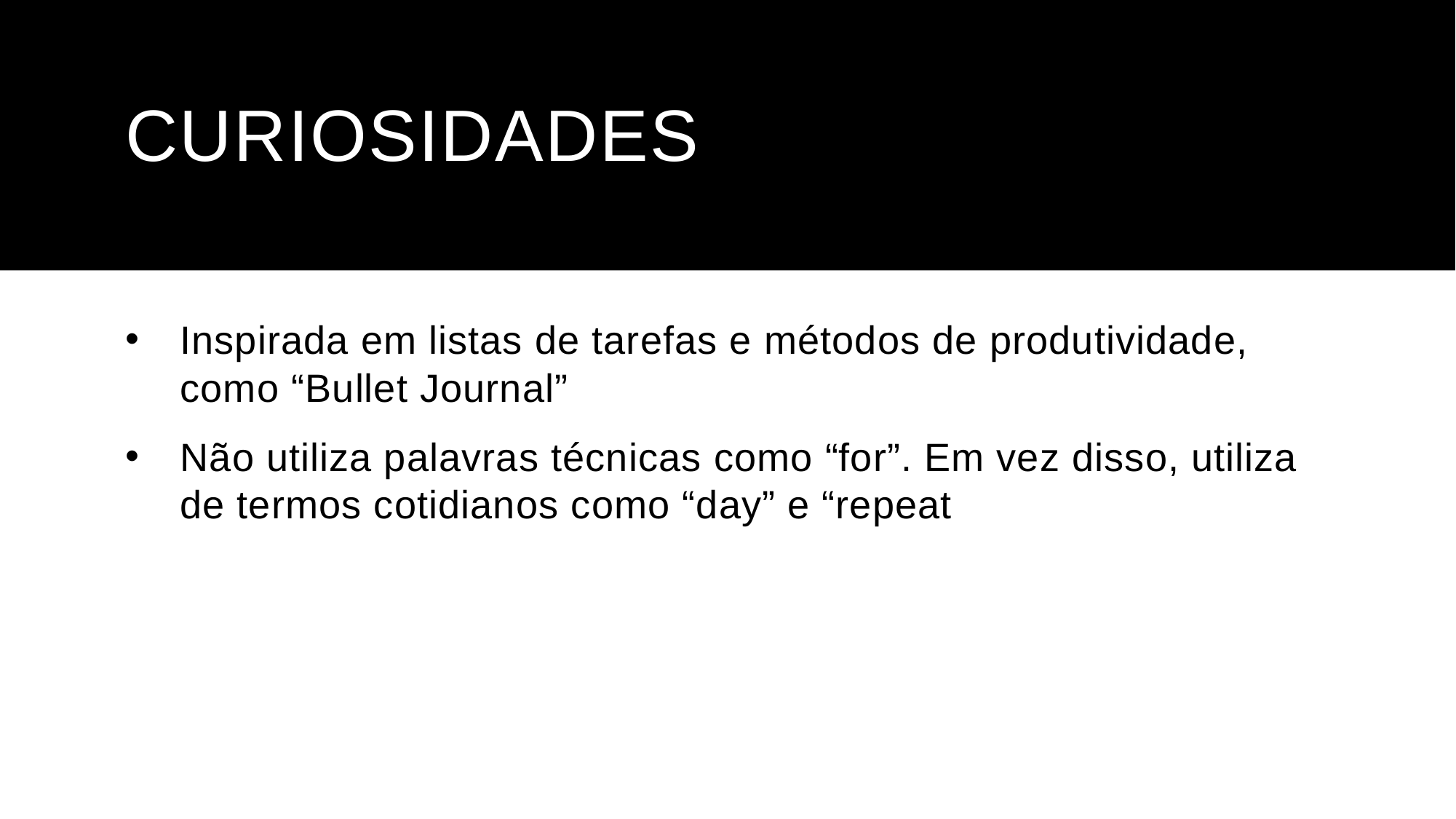

# Curiosidades
Inspirada em listas de tarefas e métodos de produtividade, como “Bullet Journal”
Não utiliza palavras técnicas como “for”. Em vez disso, utiliza de termos cotidianos como “day” e “repeat